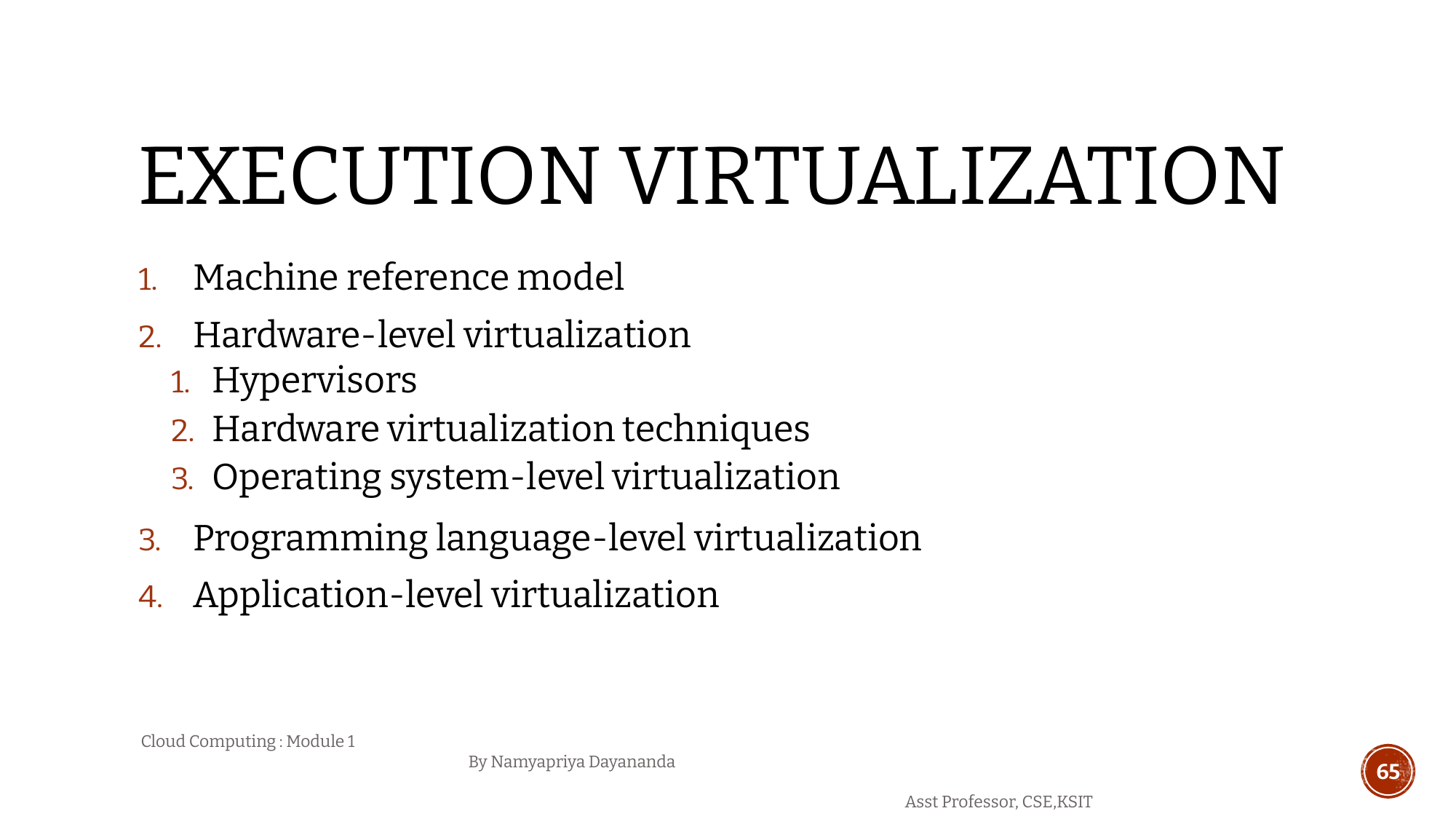

# EXECUTION VIRTUALIZATION
Machine reference model
Hardware-level virtualization
Hypervisors
Hardware virtualization techniques
Operating system-level virtualization
Programming language-level virtualization
Application-level virtualization
Cloud Computing : Module 1                                             										By Namyapriya Dayananda
																	Asst Professor, CSE,KSIT
65